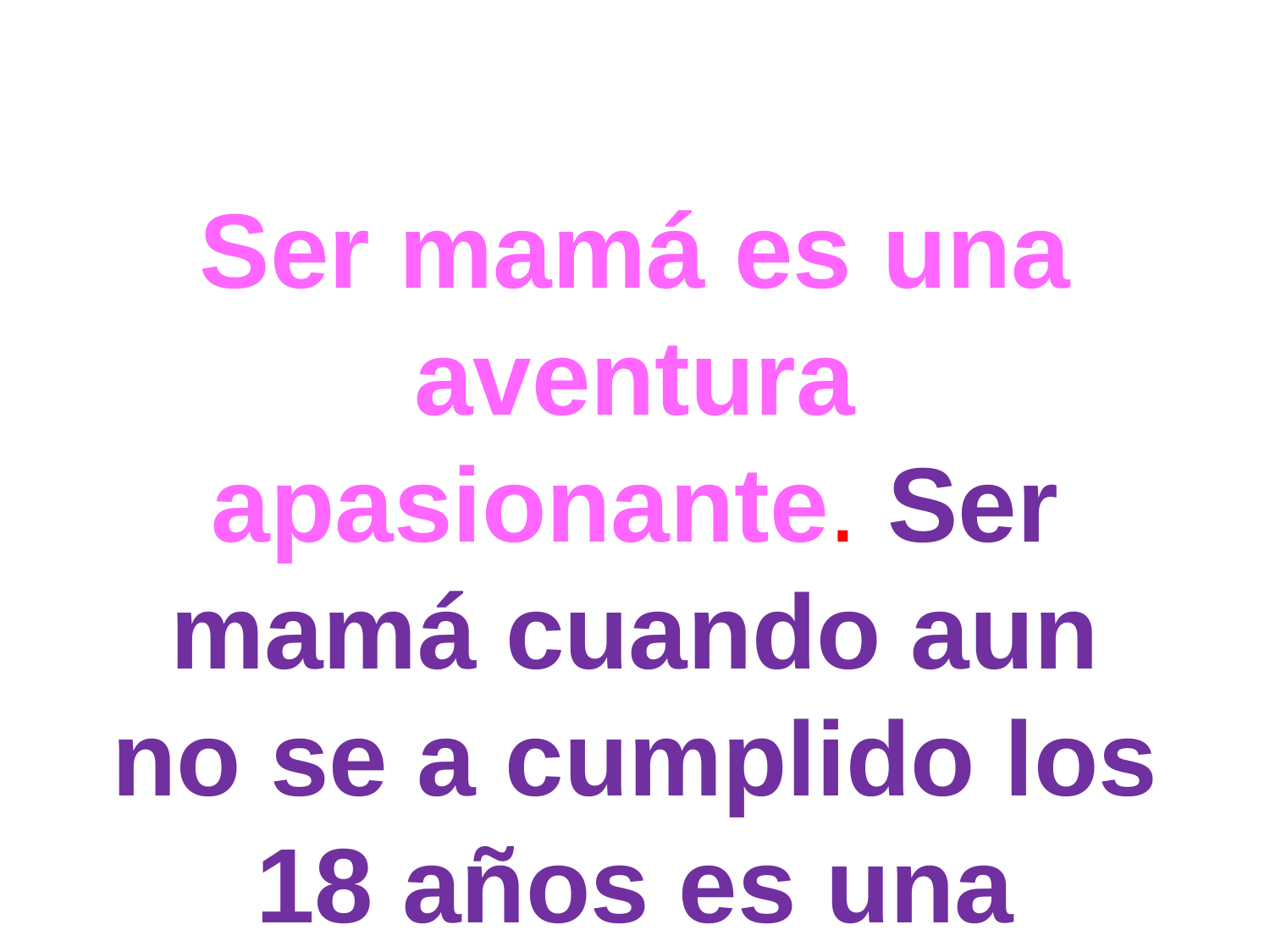

Ser mamá es una aventura apasionante. Ser mamá cuando aun no se a cumplido los 18 años es una aventura diferente